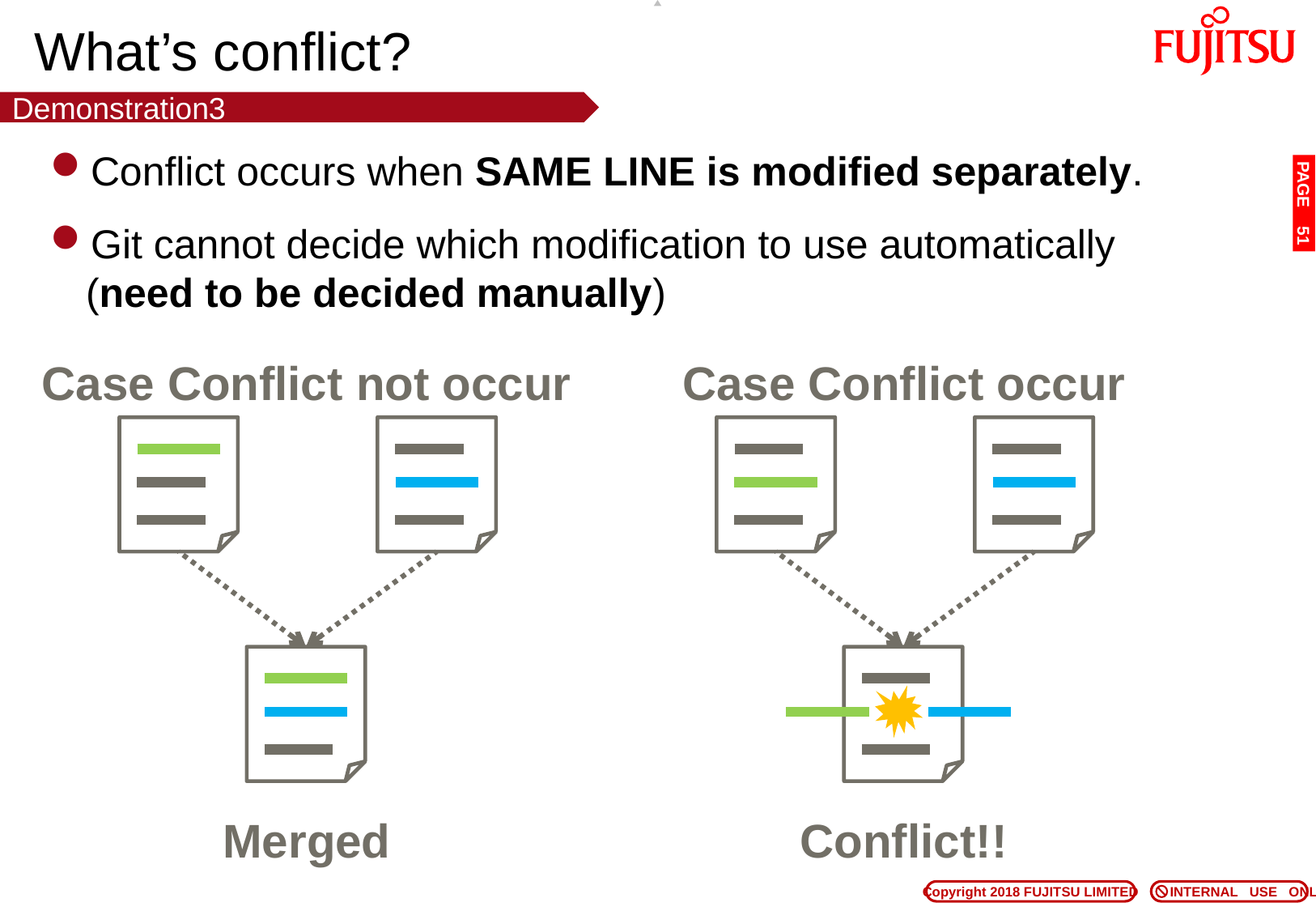

# What’s conflict?
Demonstration3
Conflict occurs when SAME LINE is modified separately.
Git cannot decide which modification to use automatically
(need to be decided manually)
PAGE    51
Case Conflict not occur
Case Conflict occur

Merged
Conflict!!